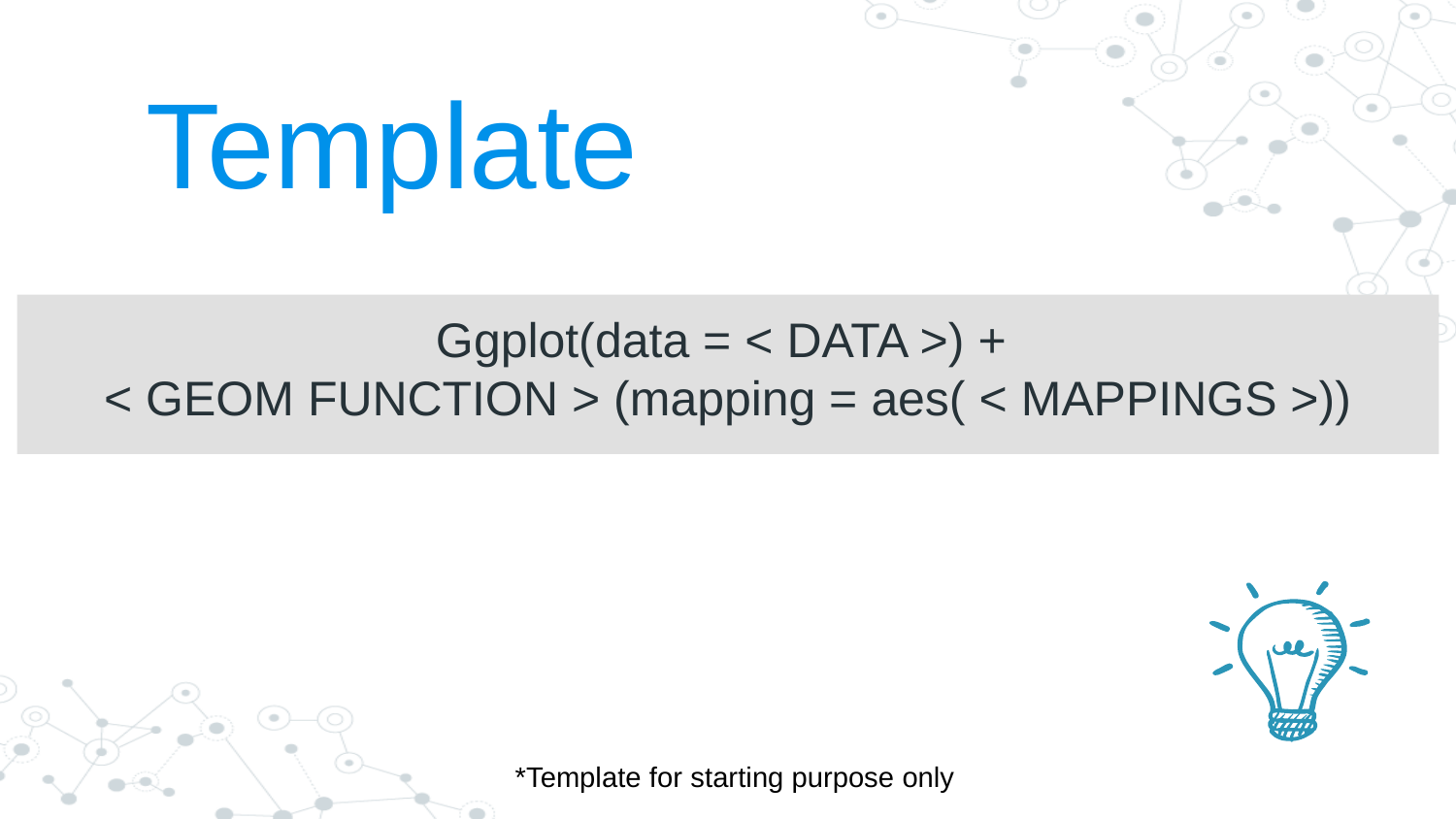

Template
Ggplot(data = < DATA >) +
< GEOM FUNCTION > (mapping = aes( < MAPPINGS >))

*Template for starting purpose only